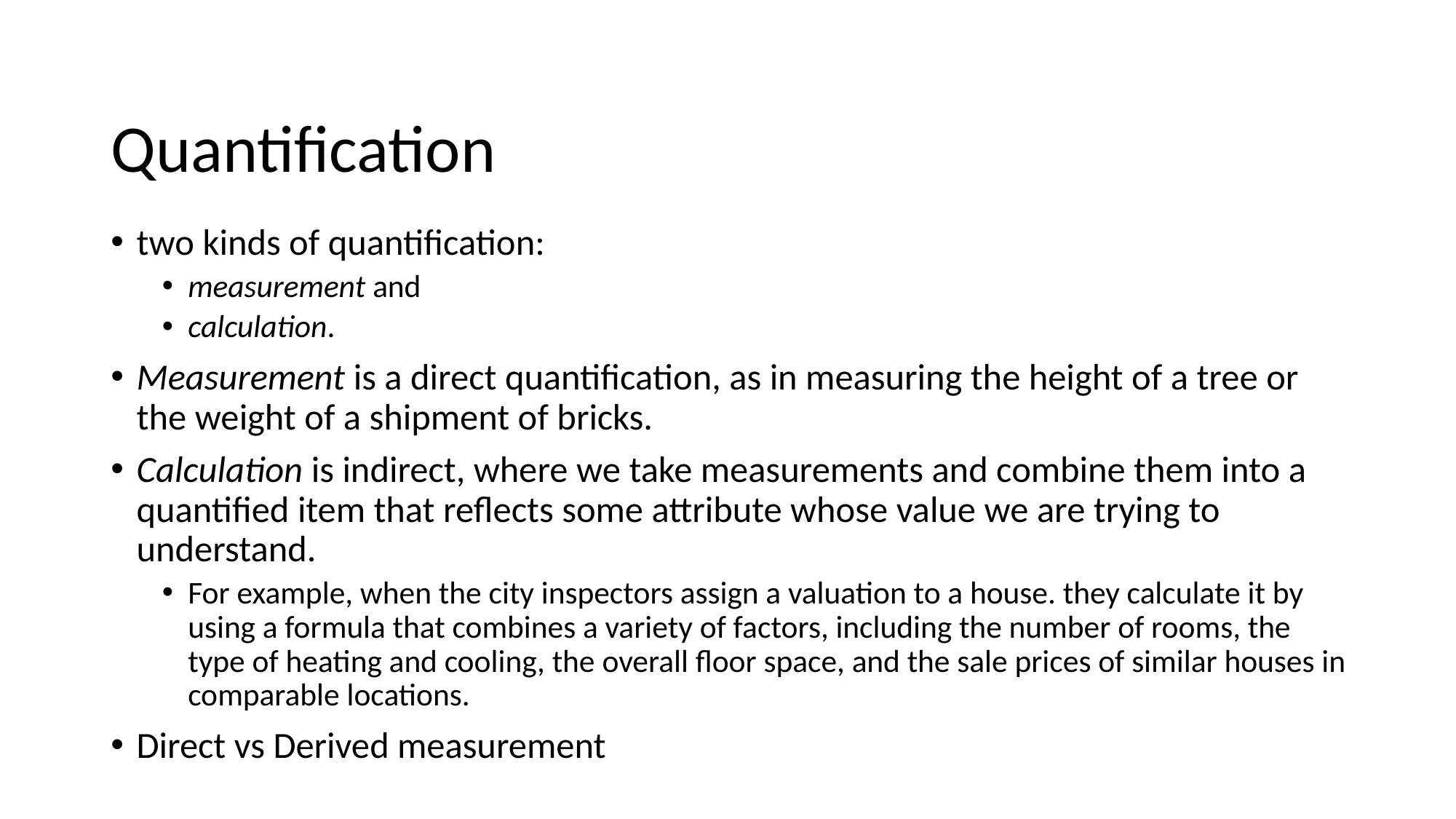

# Quantification
two kinds of quantification:
measurement and
calculation.
Measurement is a direct quantification, as in measuring the height of a tree or the weight of a shipment of bricks.
Calculation is indirect, where we take measurements and combine them into a quantified item that reﬂects some attribute whose value we are trying to understand.
For example, when the city inspectors assign a valuation to a house. they calculate it by using a formula that combines a variety of factors, including the number of rooms, the type of heating and cooling, the overall ﬂoor space, and the sale prices of similar houses in comparable locations.
Direct vs Derived measurement